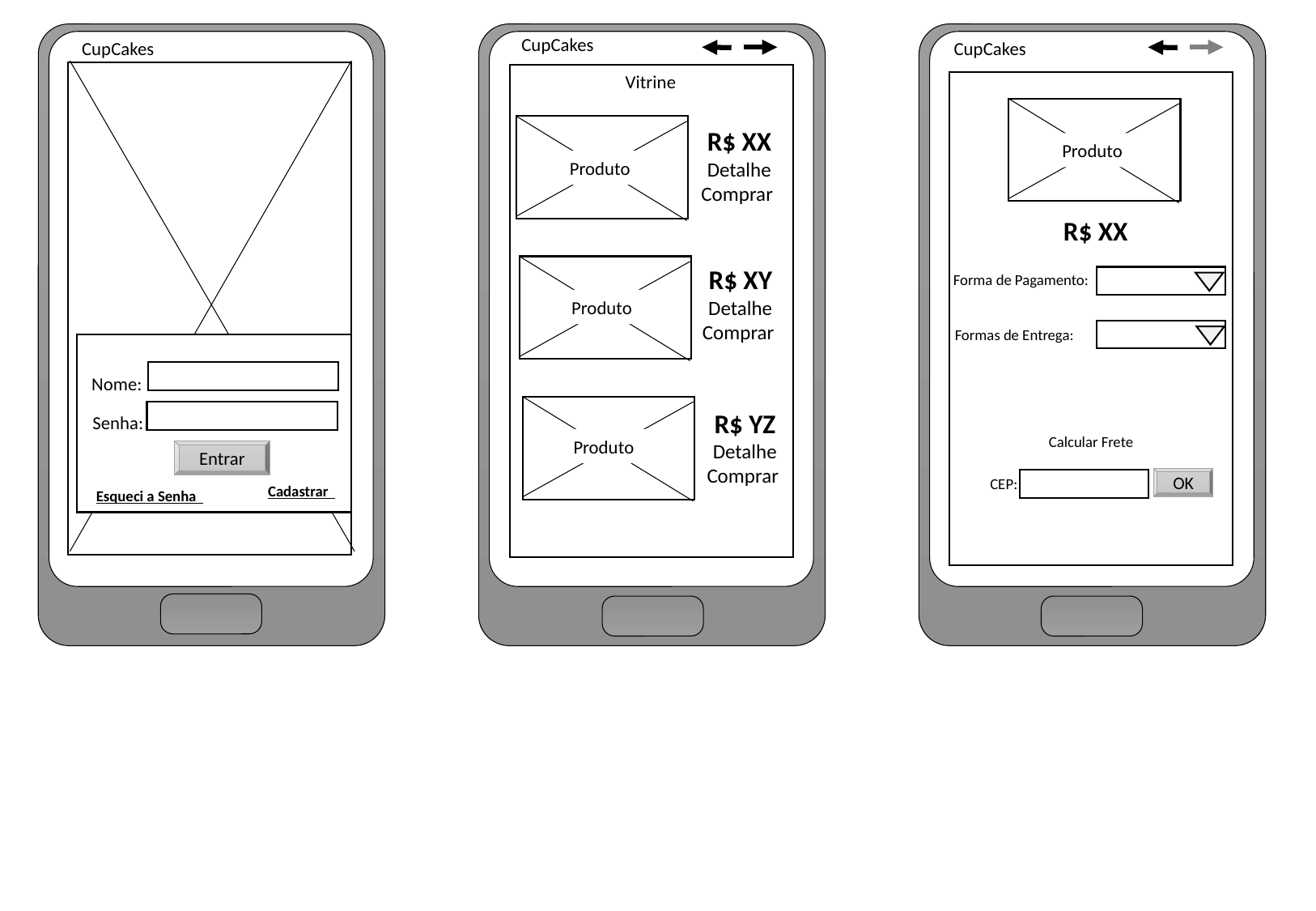

CupCakes
CupCakes
CupCakes

Vitrine

Produto

Produto
R$ XX
Detalhe
Comprar
R$ XX

R$ XY
Detalhe
Comprar
Forma de Pagamento:

Produto
Formas de Entrega:

Nome:

R$ YZ
Detalhe
Comprar

Senha:
Calcular Frete
Produto
Entrar
CEP:
OK

Cadastrar
Esqueci a Senha